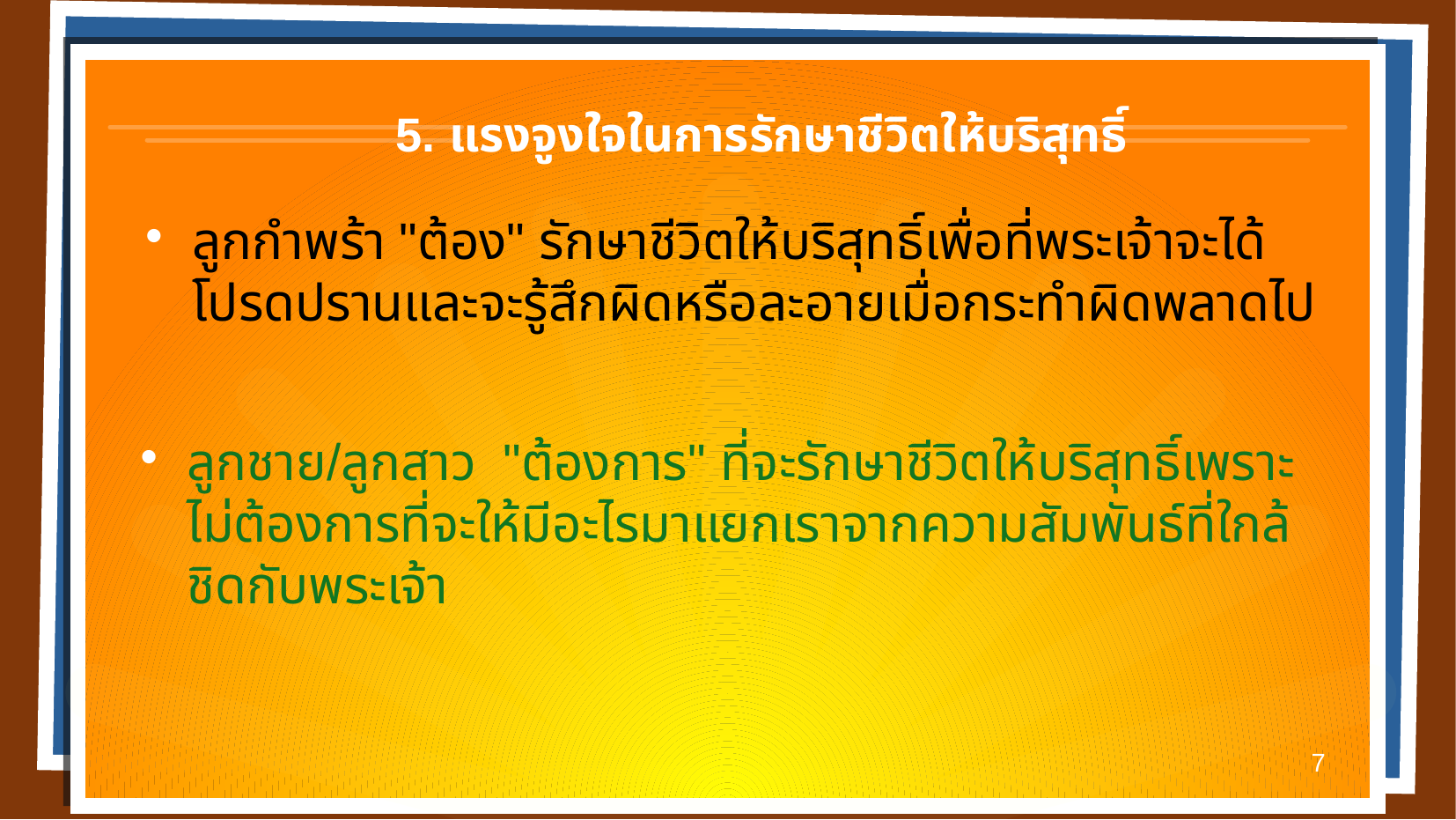

5. แรงจูงใจในการรักษาชีวิตให้บริสุทธิ์
# ลูกกำพร้า "ต้อง" รักษาชีวิตให้บริสุทธิ์เพื่อที่พระเจ้าจะได้โปรดปรานและจะรู้สึกผิดหรือละอายเมื่อกระทำผิดพลาดไป
ลูกชาย/ลูกสาว  "ต้องการ" ที่จะรักษาชีวิตให้บริสุทธิ์เพราะไม่ต้องการที่จะให้มีอะไรมาแยกเราจากความสัมพันธ์ที่ใกล้ชิดกับพระเจ้า
7